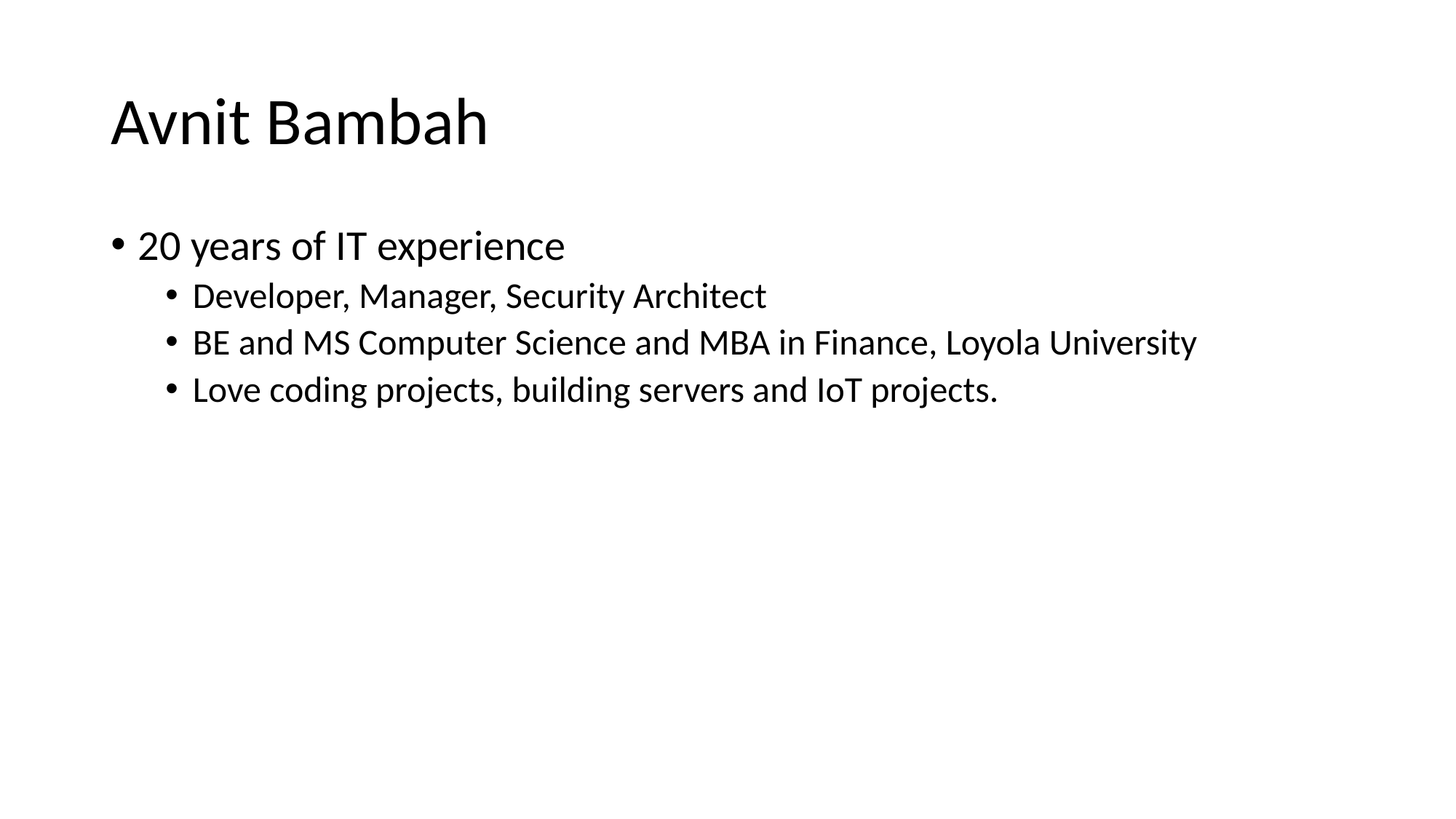

# Avnit Bambah
20 years of IT experience
Developer, Manager, Security Architect
BE and MS Computer Science and MBA in Finance, Loyola University
Love coding projects, building servers and IoT projects.